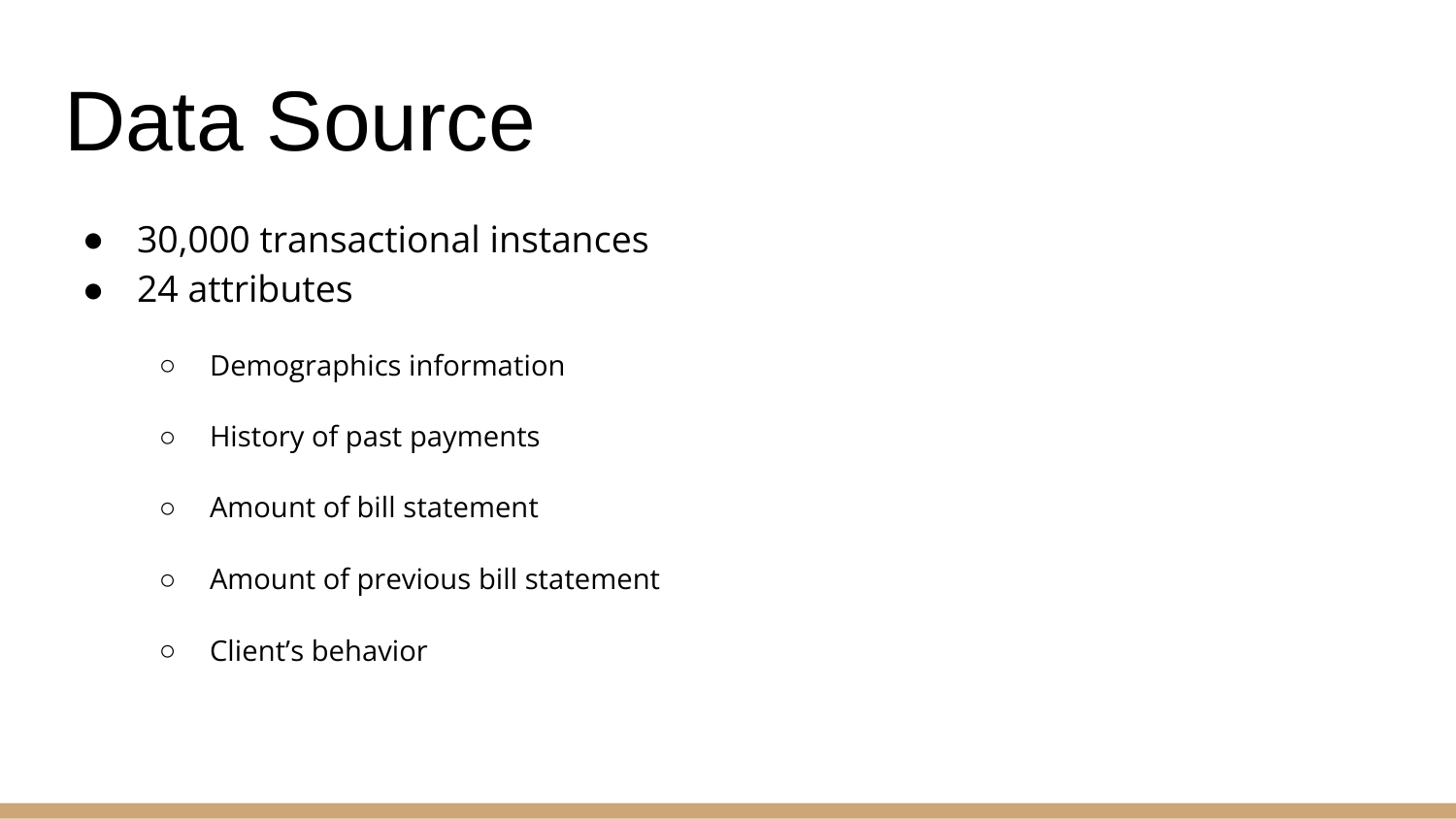

# Data Source
30,000 transactional instances
24 attributes
Demographics information
History of past payments
Amount of bill statement
Amount of previous bill statement
Client’s behavior